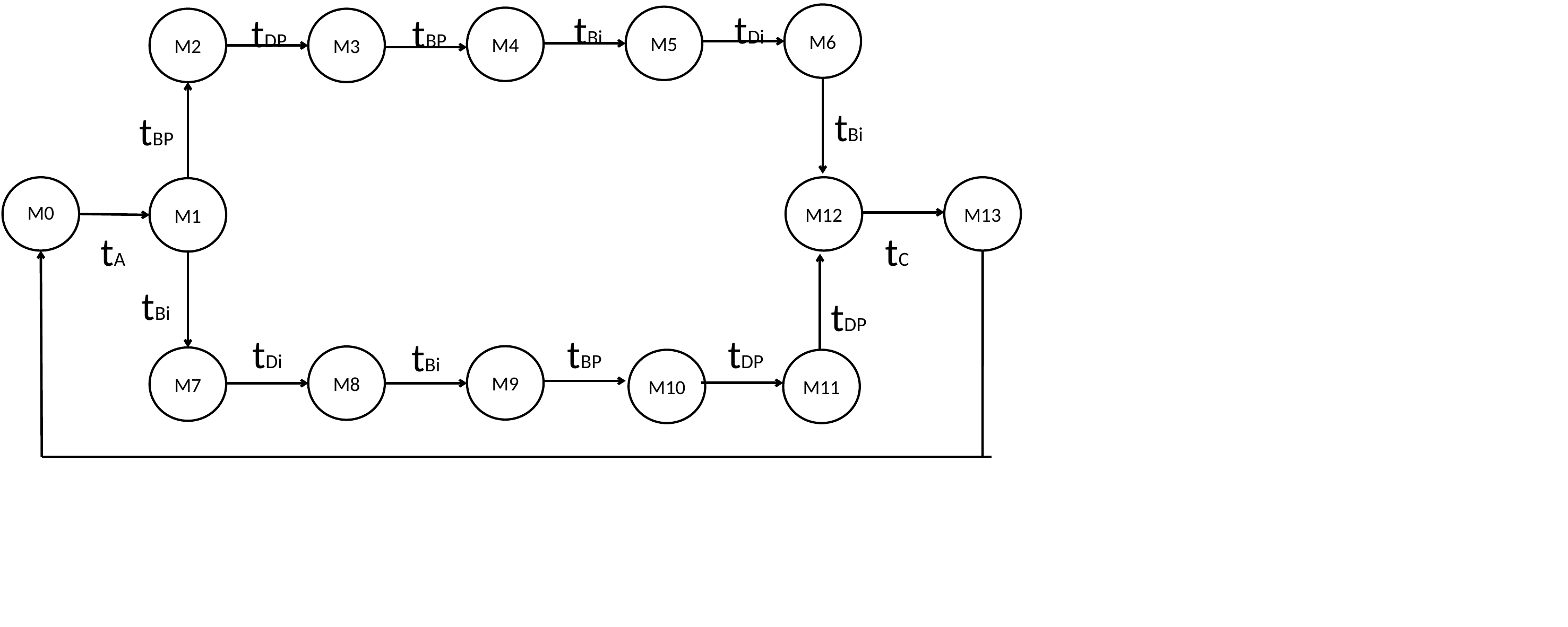

tDi
tBi
tDP
tBP
M6
M5
M4
M3
M2
tBi
tBP
M13
0
M12
M3M1
M1
M0
tA
tC
tBi
tDP
tDP
tBP
tDi
tBi
M9
M8
M7
M10
M11